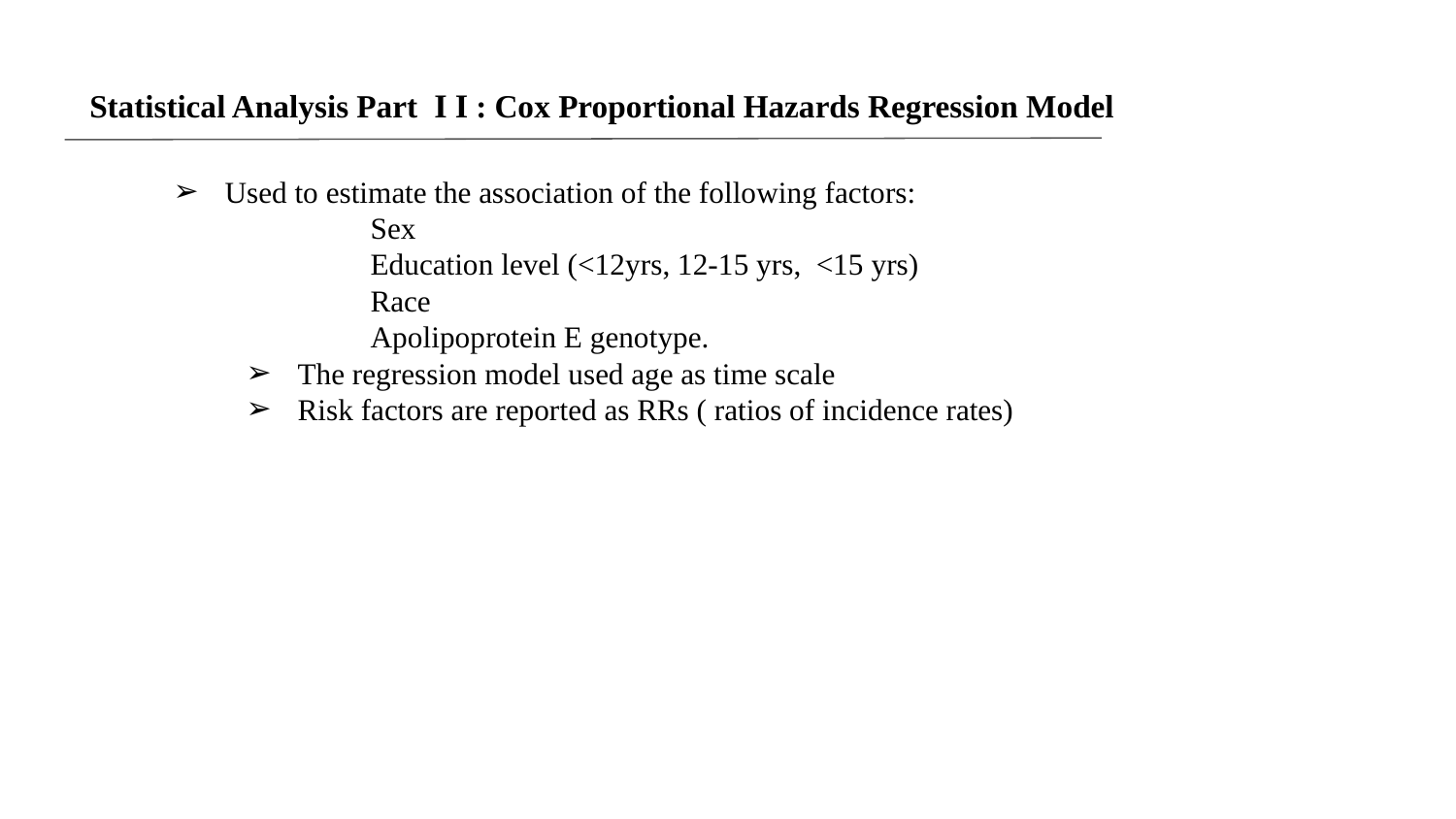

Statistical Analysis Part  I I : Cox Proportional Hazards Regression Model
Used to estimate the association of the following factors:
Sex
Education level (<12yrs, 12-15 yrs,  <15 yrs)
Race
Apolipoprotein E genotype.
The regression model used age as time scale
Risk factors are reported as RRs ( ratios of incidence rates)